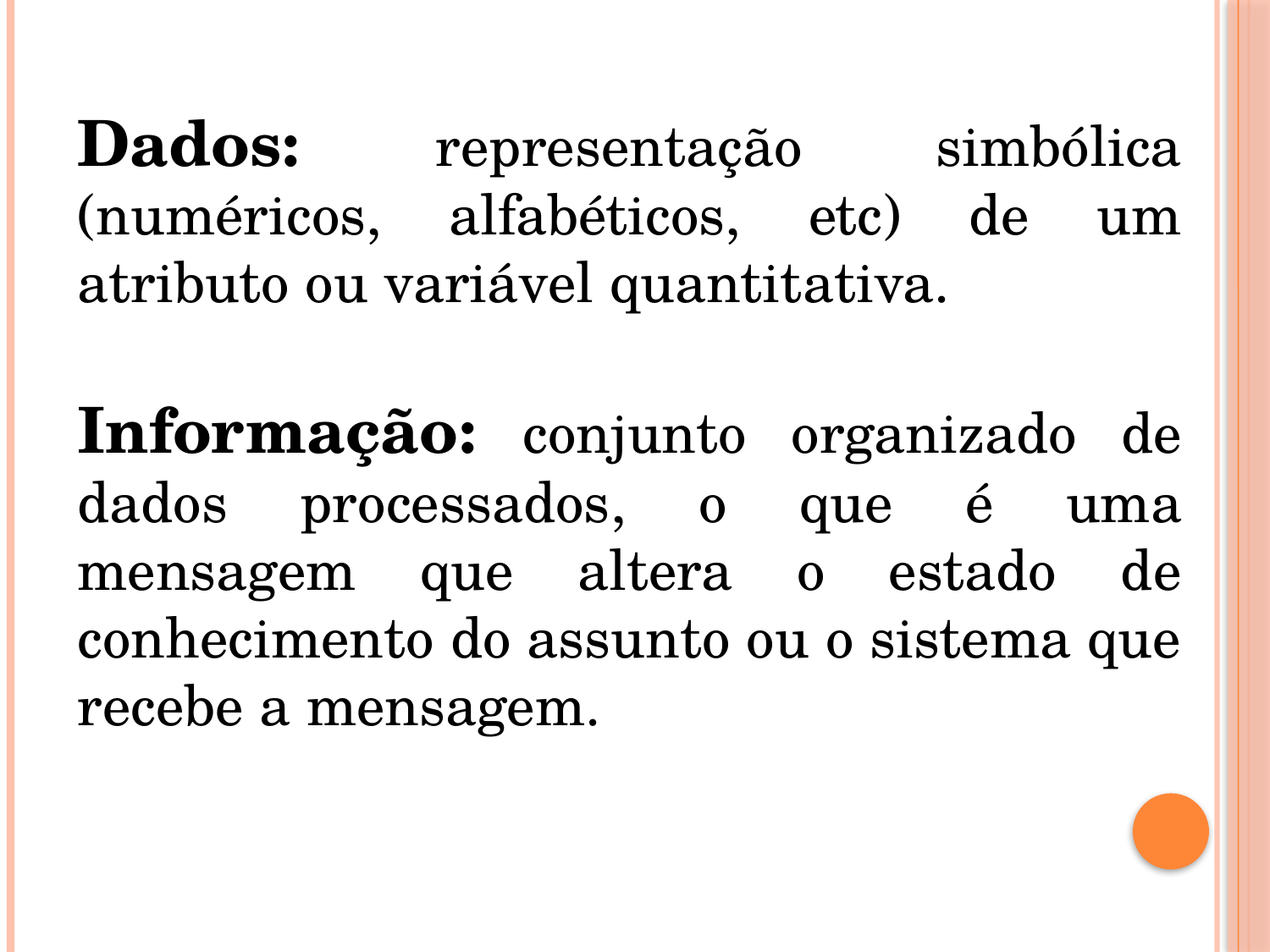

Dados: representação simbólica (numéricos, alfabéticos, etc) de um atributo ou variável quantitativa.

Informação: conjunto organizado de dados processados​​, o que é uma mensagem que altera o estado de conhecimento do assunto ou o sistema que recebe a mensagem.